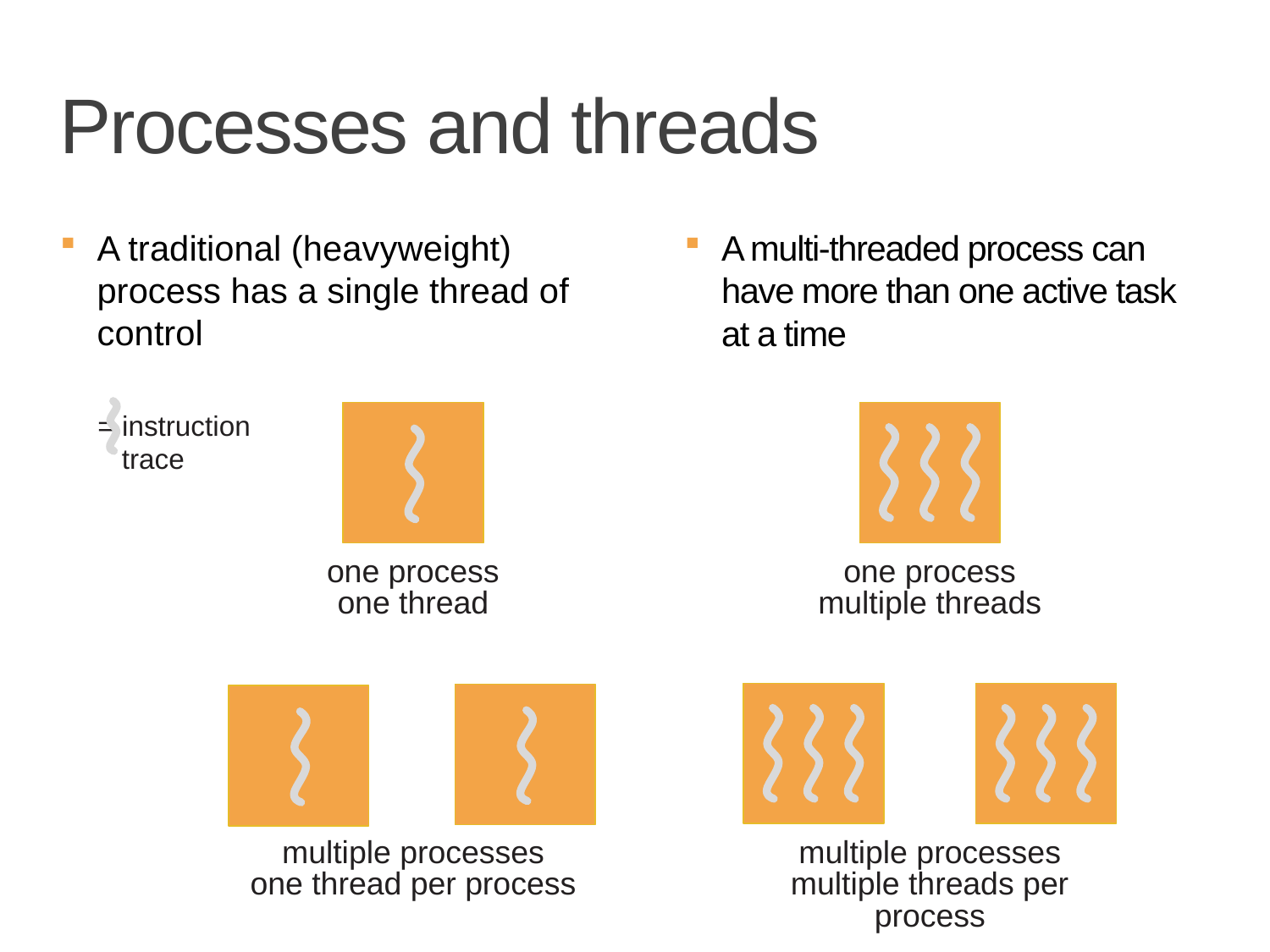

# Processes and threads
A traditional (heavyweight) process has a single thread of control
A multi-threaded process can have more than one active task at a time

= instruction
trace

one process
one thread
one process
multiple threads

multiple processes
one thread per process
multiple processes
multiple threads per process